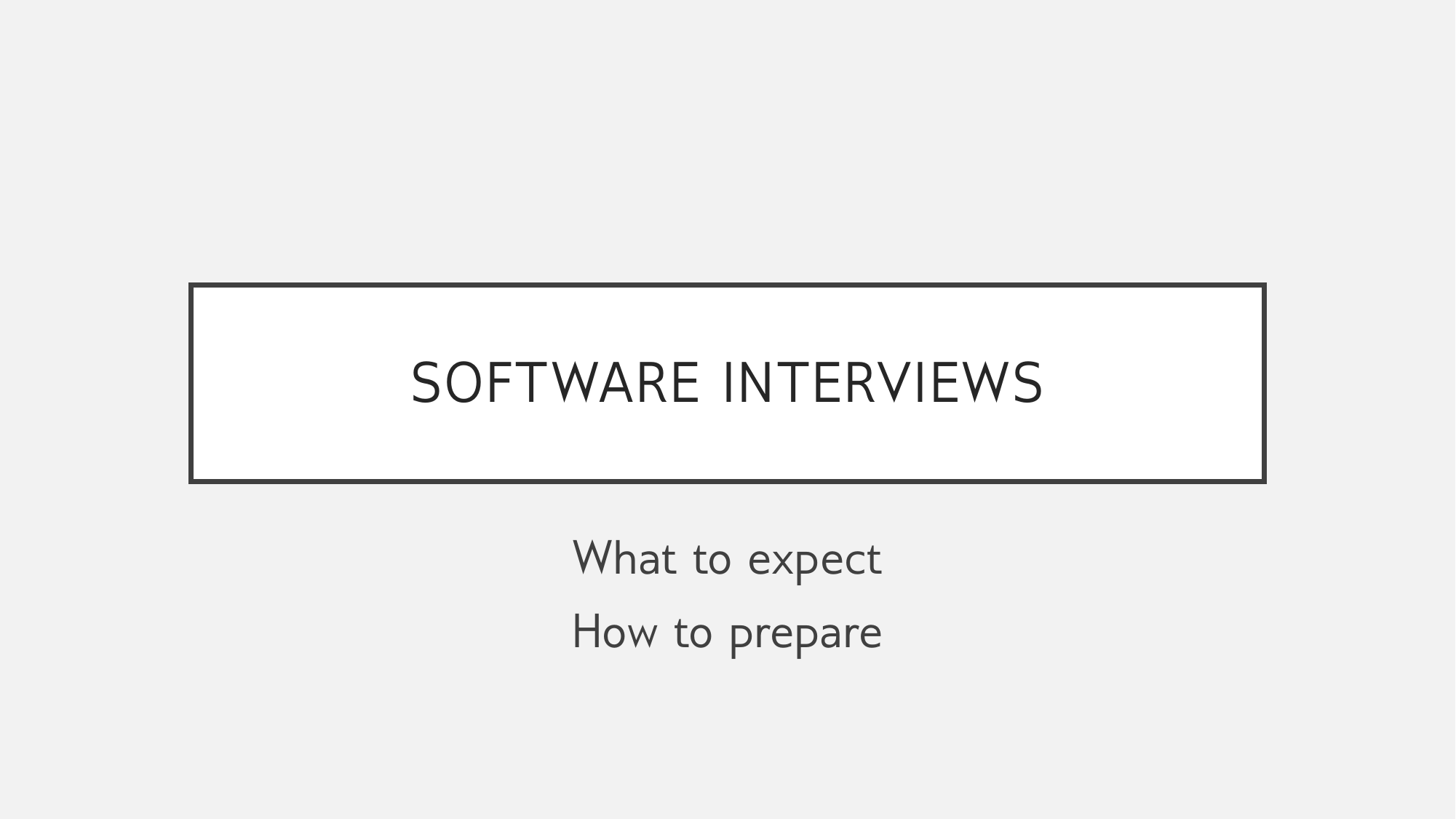

# Software Interviews
What to expect
How to prepare